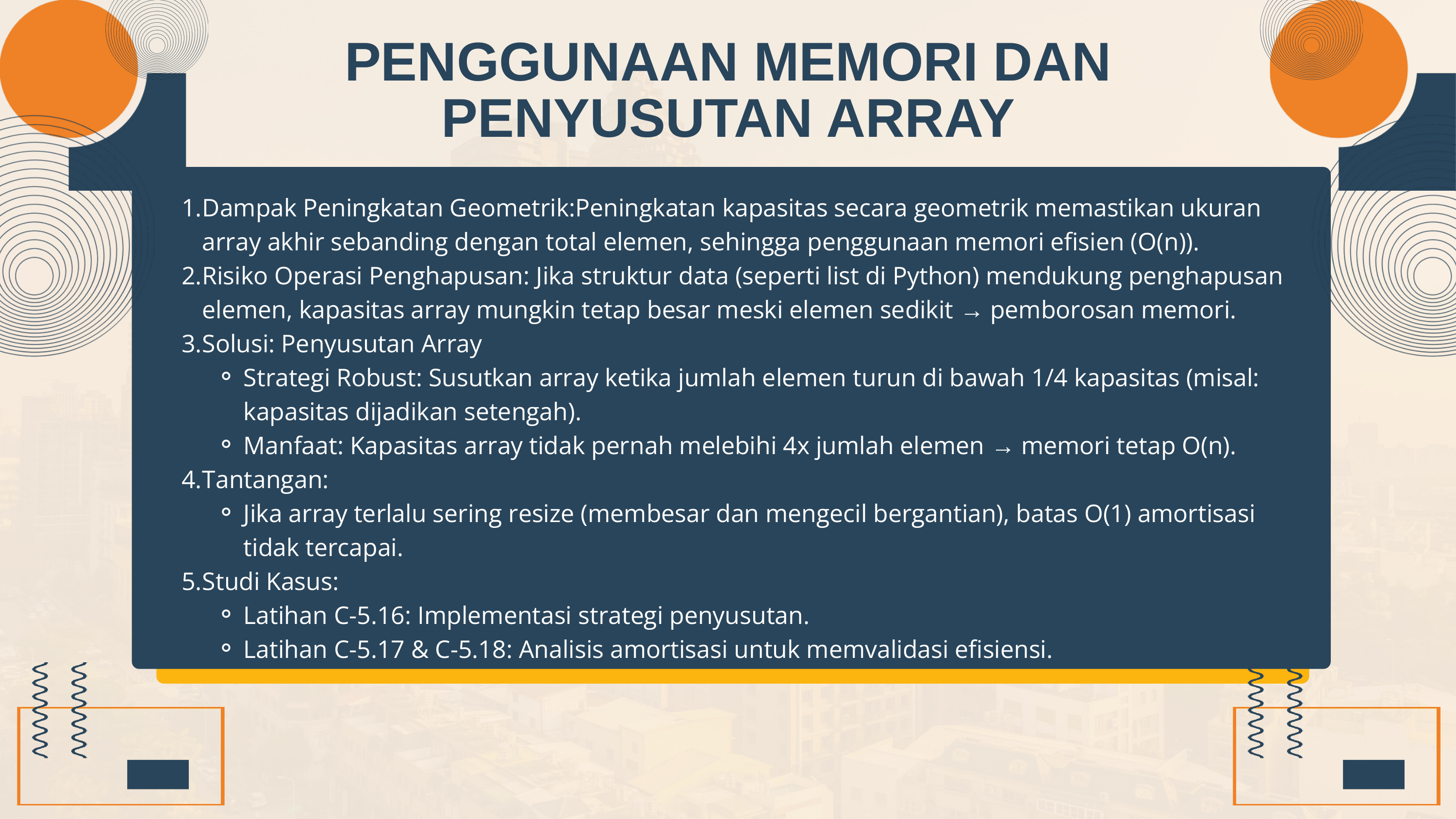

PENGGUNAAN MEMORI DAN PENYUSUTAN ARRAY

Dampak Peningkatan Geometrik:Peningkatan kapasitas secara geometrik memastikan ukuran array akhir sebanding dengan total elemen, sehingga penggunaan memori efisien (O(n)).
Risiko Operasi Penghapusan: Jika struktur data (seperti list di Python) mendukung penghapusan elemen, kapasitas array mungkin tetap besar meski elemen sedikit → pemborosan memori.
Solusi: Penyusutan Array
Strategi Robust: Susutkan array ketika jumlah elemen turun di bawah 1/4 kapasitas (misal: kapasitas dijadikan setengah).
Manfaat: Kapasitas array tidak pernah melebihi 4x jumlah elemen → memori tetap O(n).
Tantangan:
Jika array terlalu sering resize (membesar dan mengecil bergantian), batas O(1) amortisasi tidak tercapai.
Studi Kasus:
Latihan C-5.16: Implementasi strategi penyusutan.
Latihan C-5.17 & C-5.18: Analisis amortisasi untuk memvalidasi efisiensi.